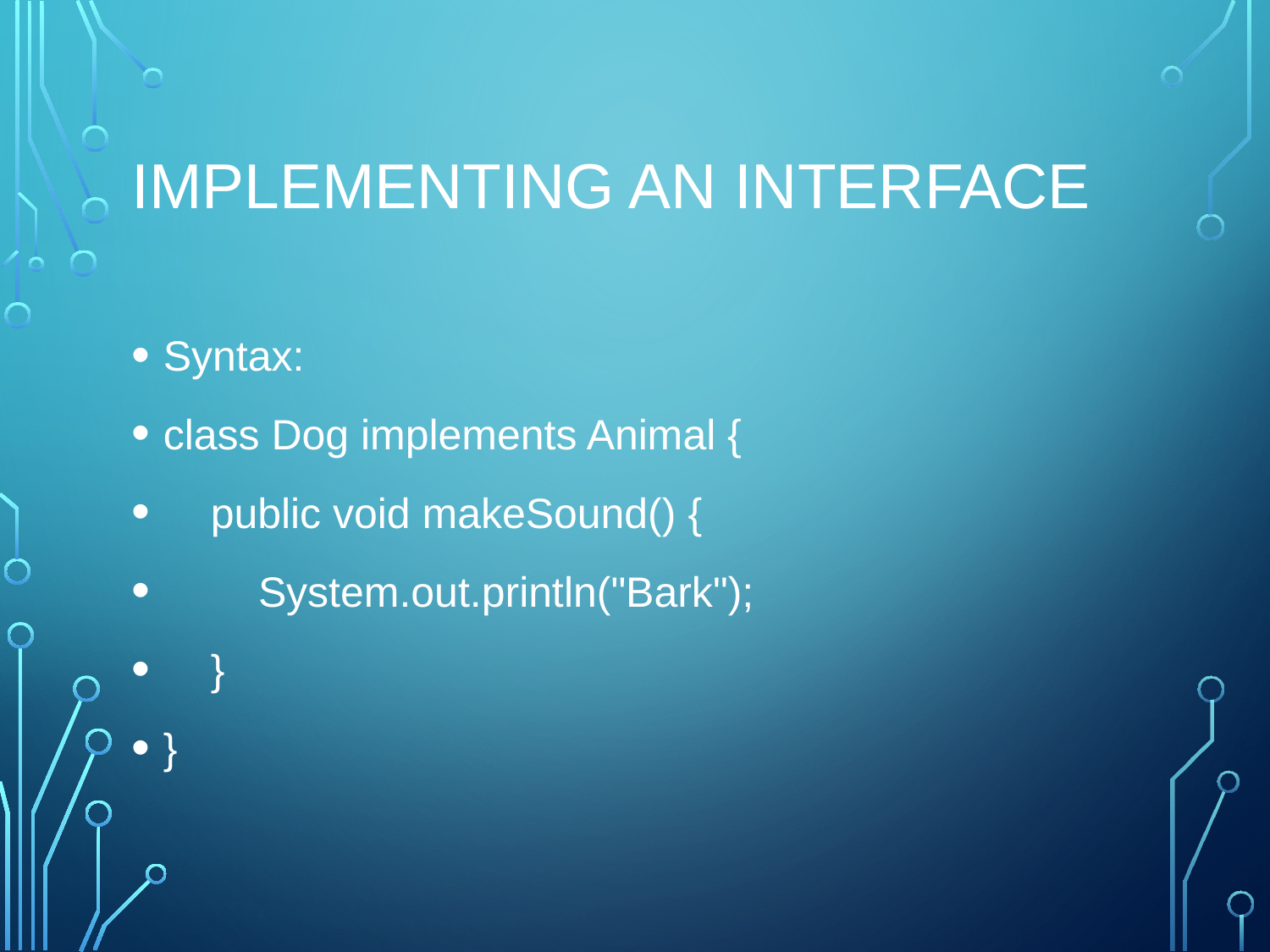

# Implementing an Interface
Syntax:
class Dog implements Animal {
    public void makeSound() {
        System.out.println("Bark");
    }
}